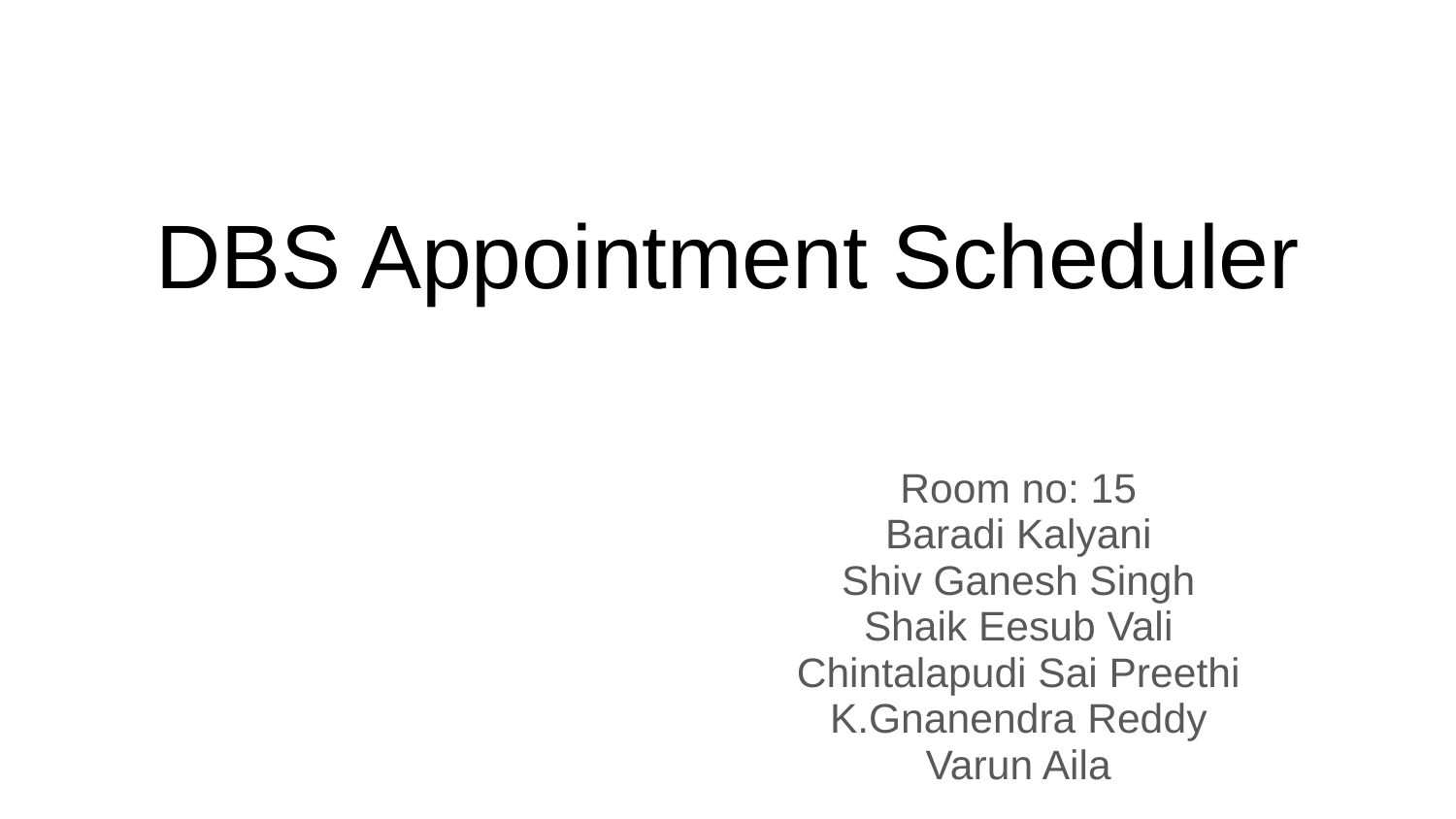

# DBS Appointment Scheduler
Room no: 15
Baradi Kalyani
Shiv Ganesh Singh
Shaik Eesub Vali
Chintalapudi Sai Preethi
K.Gnanendra Reddy
Varun Aila